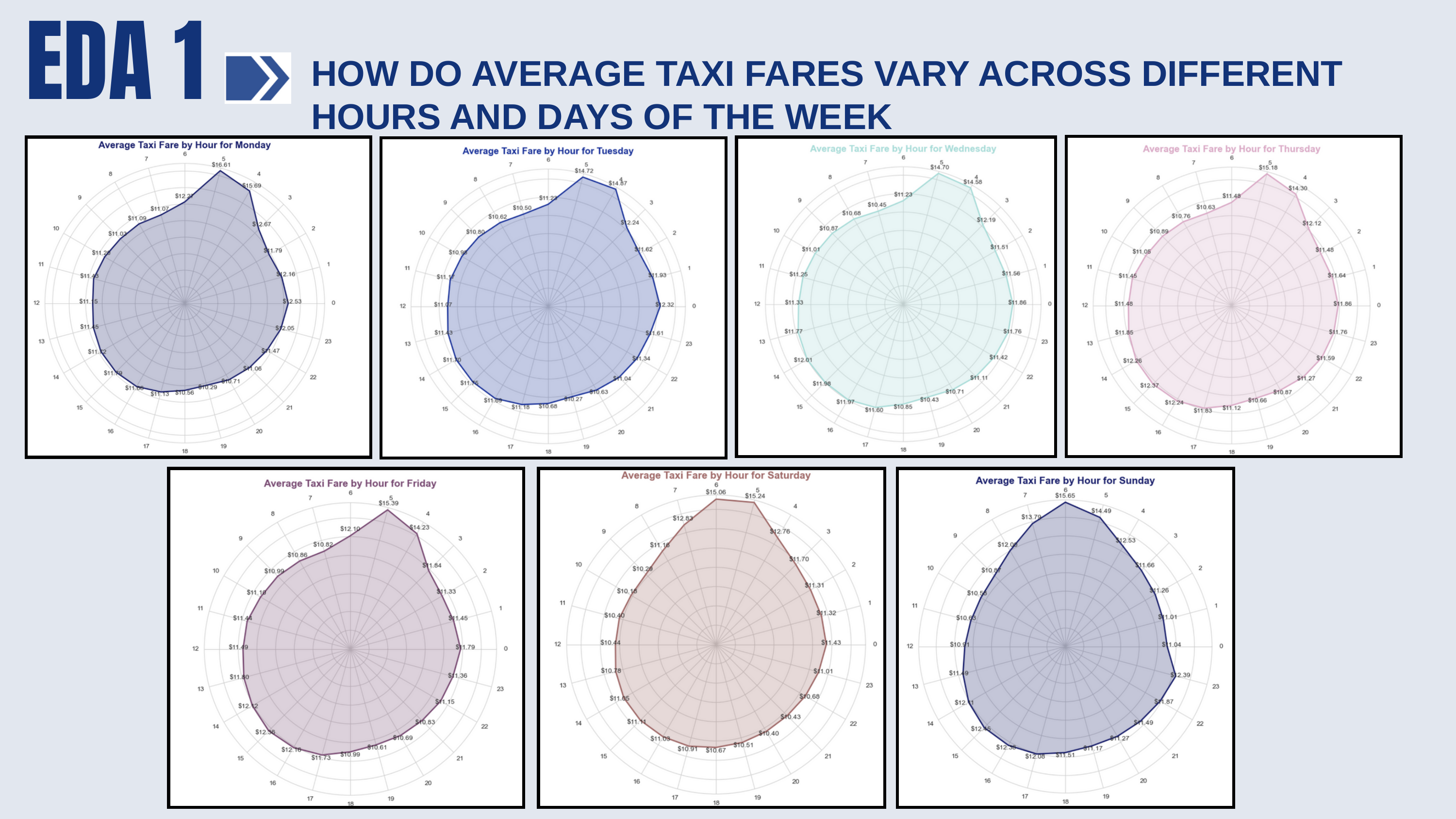

EDA 1
HOW DO AVERAGE TAXI FARES VARY ACROSS DIFFERENT HOURS AND DAYS OF THE WEEK